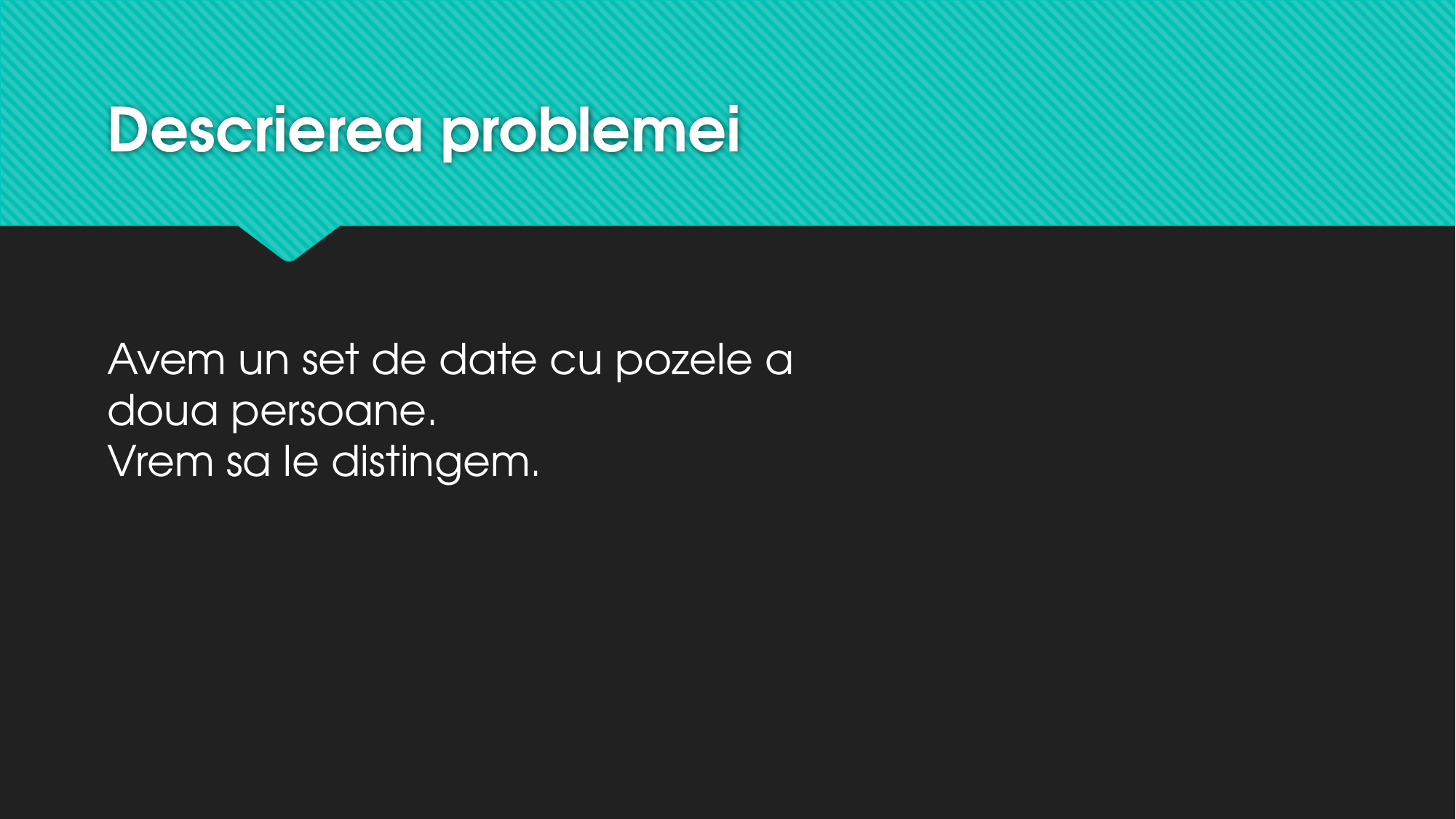

# Descrierea problemei
Avem un set de date cu pozele a doua persoane.
Vrem sa le distingem.